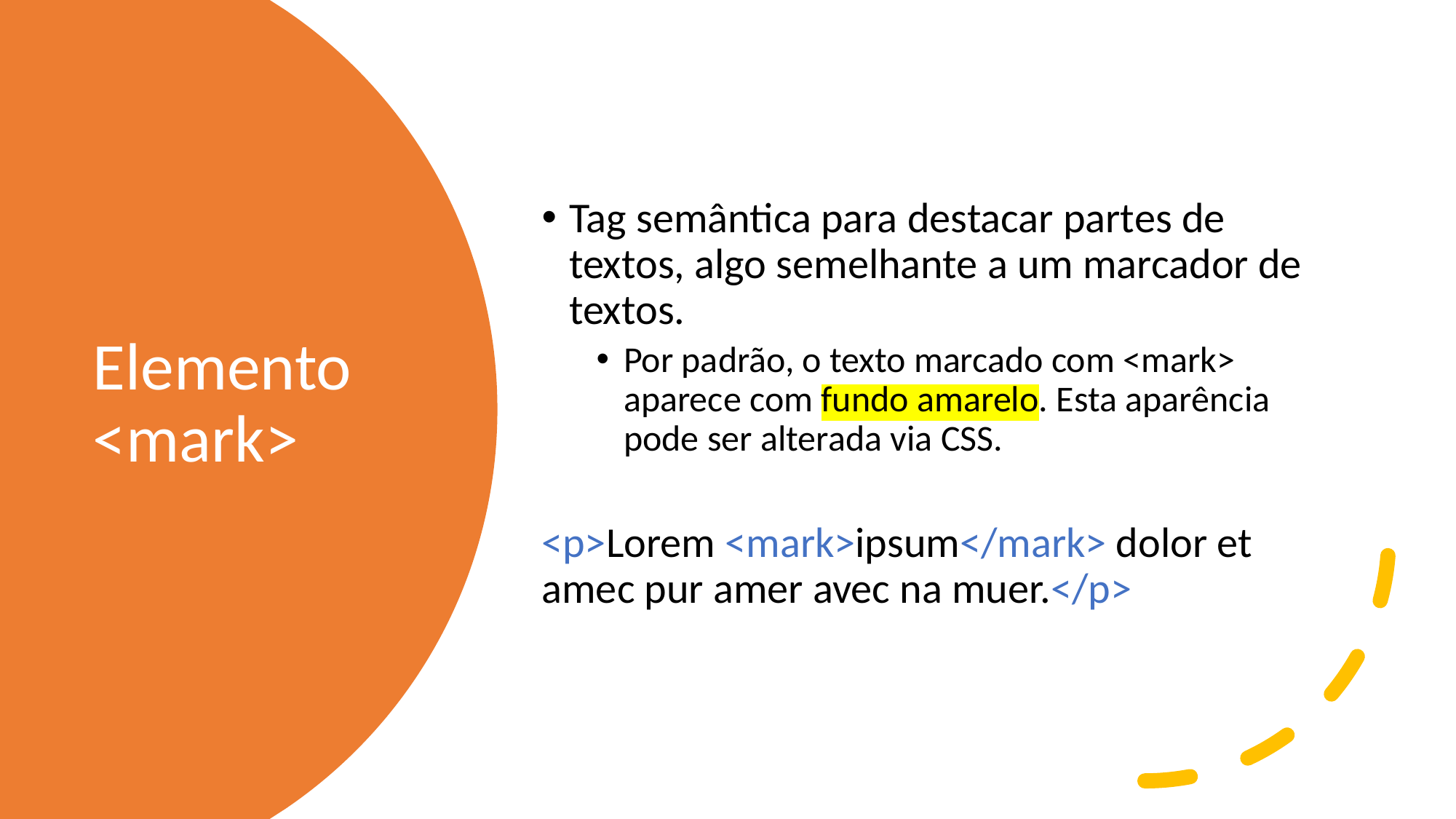

Tag semântica para destacar partes de textos, algo semelhante a um marcador de textos.
Por padrão, o texto marcado com <mark> aparece com fundo amarelo. Esta aparência pode ser alterada via CSS.

<p>Lorem <mark>ipsum</mark> dolor et amec pur amer avec na muer.</p>
# Elemento <mark>